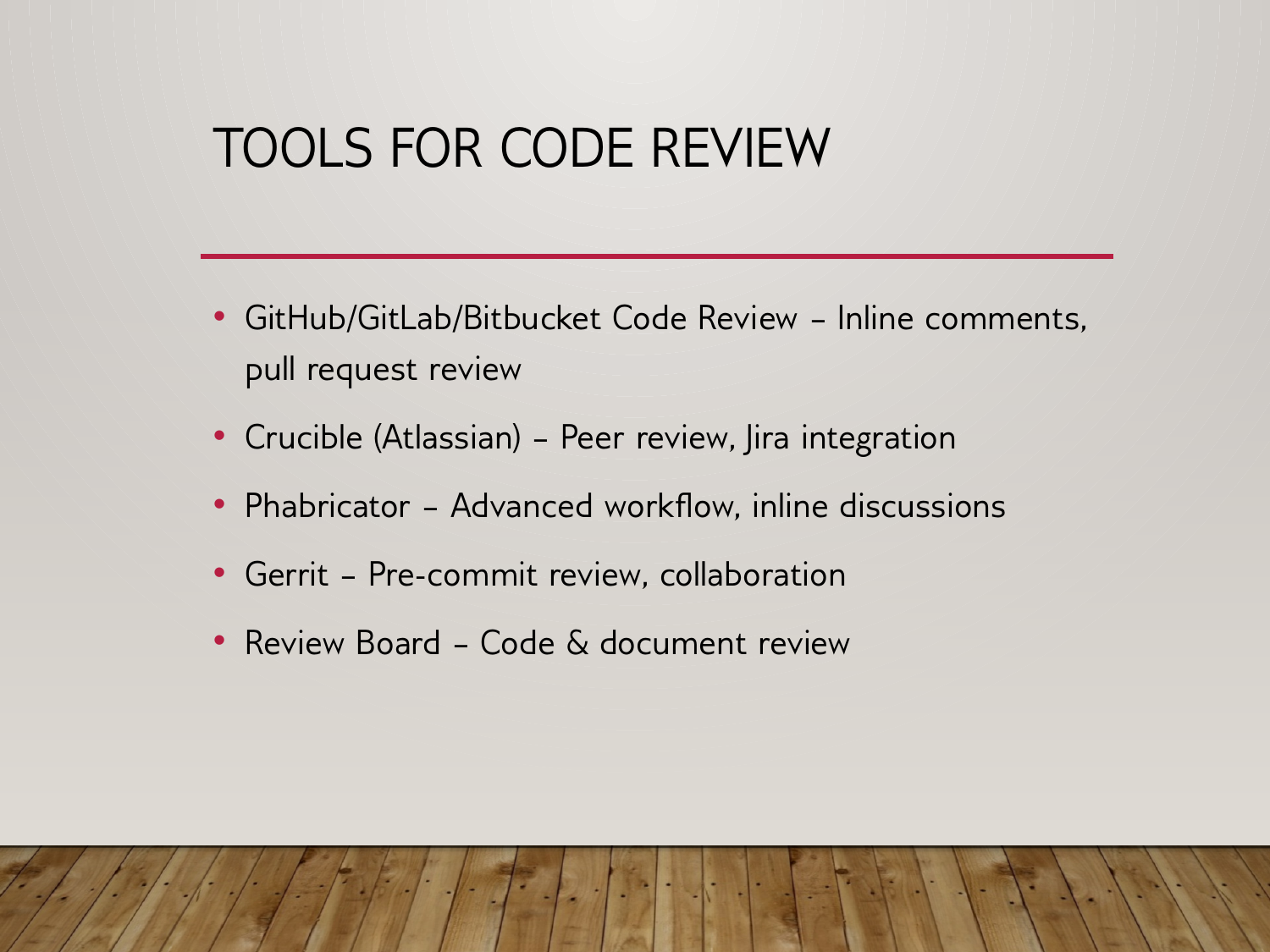

# Tools for Code Review
GitHub/GitLab/Bitbucket Code Review – Inline comments, pull request review
Crucible (Atlassian) – Peer review, Jira integration
Phabricator – Advanced workflow, inline discussions
Gerrit – Pre-commit review, collaboration
Review Board – Code & document review